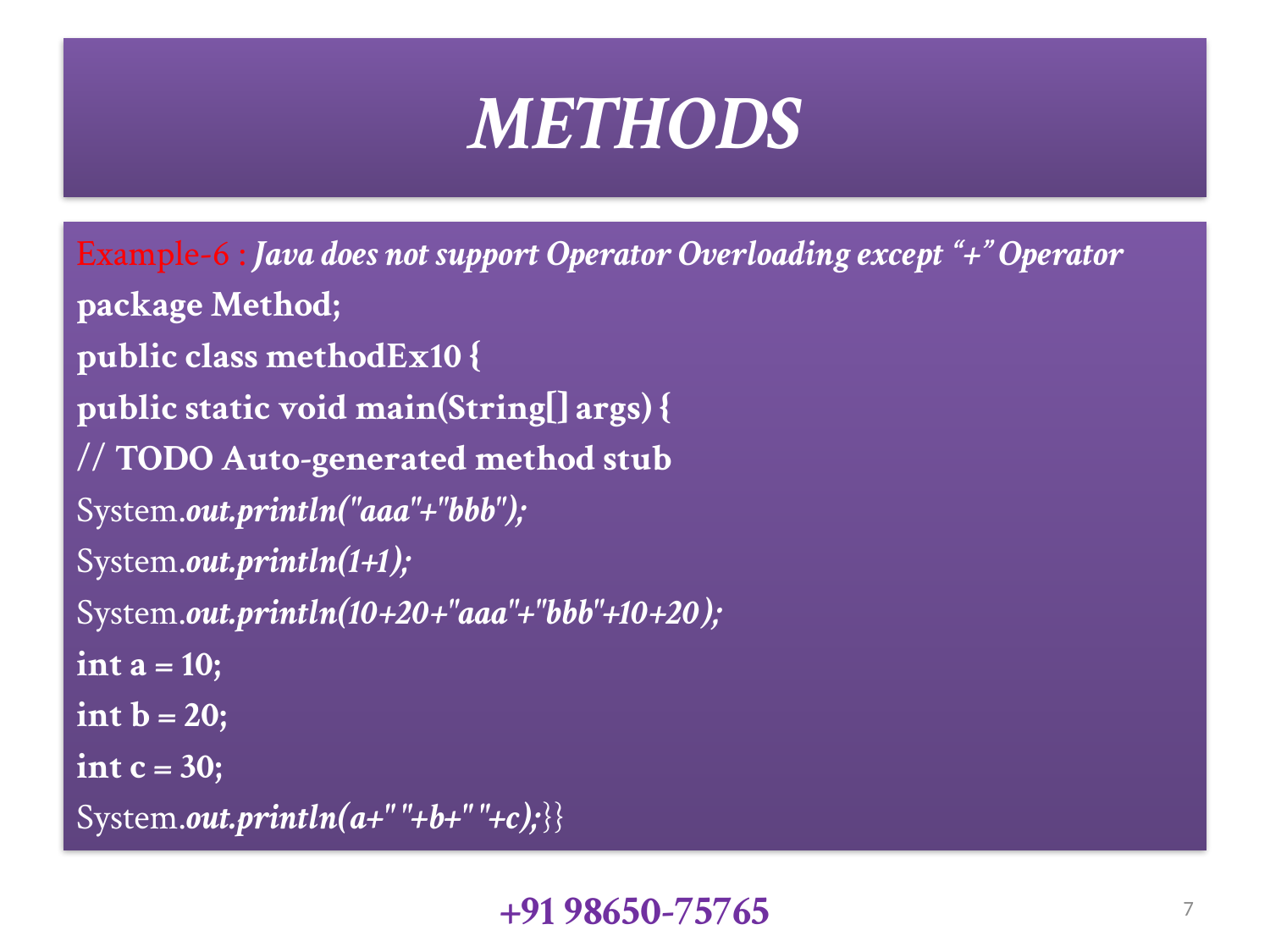

# METHODS
Example-6 : Java does not support Operator Overloading except “+” Operator
package Method;
public class methodEx10 {
public static void main(String[] args) {
// TODO Auto-generated method stub
System.out.println("aaa"+"bbb");
System.out.println(1+1);
System.out.println(10+20+"aaa"+"bbb"+10+20);
int a = 10;
int b = 20;
int c = 30;
System.out.println(a+" "+b+" "+c);}}
+91 98650-75765
7